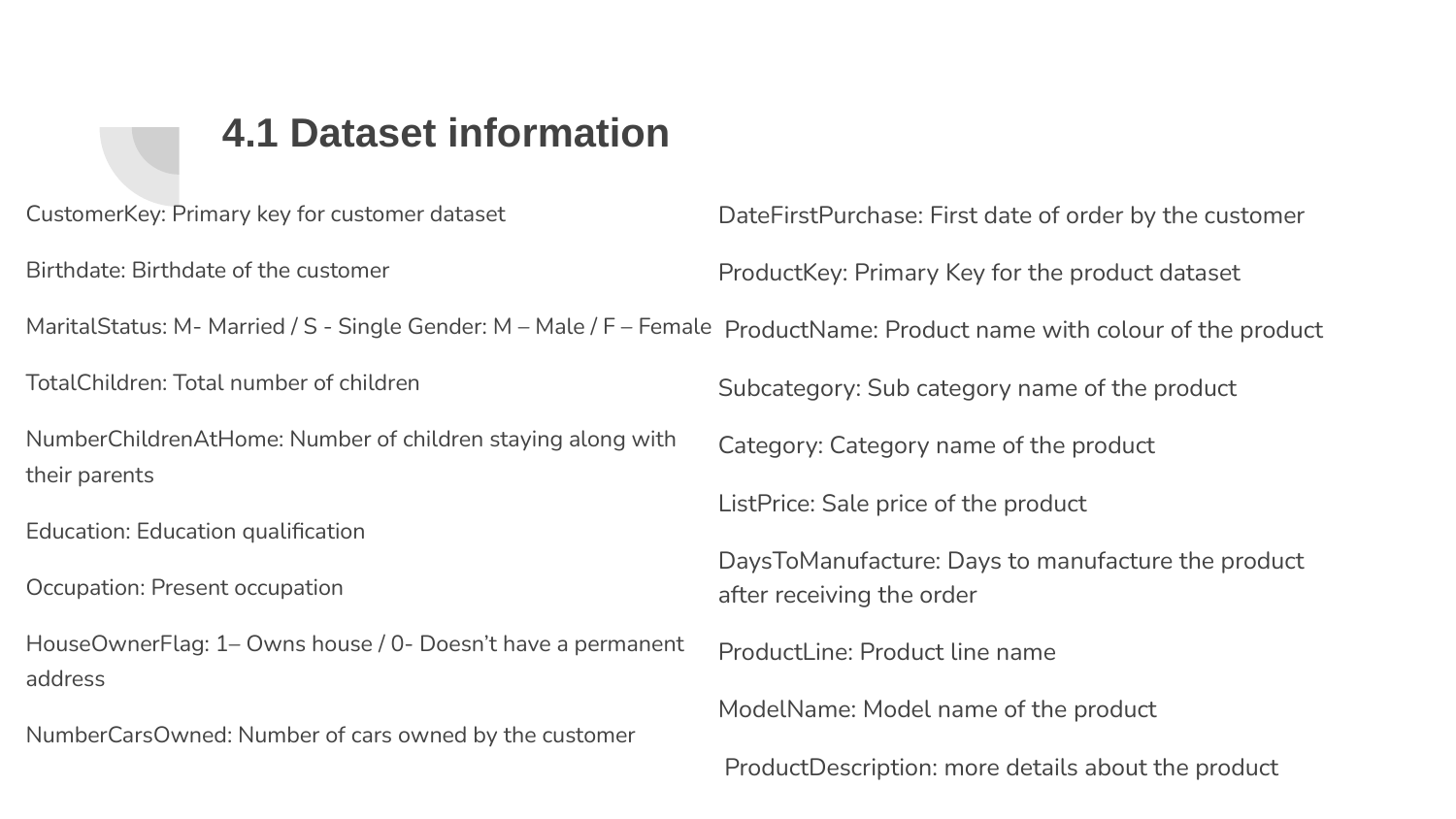

# 4.1 Dataset information
CustomerKey: Primary key for customer dataset
Birthdate: Birthdate of the customer
MaritalStatus: M- Married / S - Single Gender: M – Male / F – Female
TotalChildren: Total number of children
NumberChildrenAtHome: Number of children staying along with their parents
Education: Education qualification
Occupation: Present occupation
HouseOwnerFlag: 1– Owns house / 0- Doesn’t have a permanent address
NumberCarsOwned: Number of cars owned by the customer
DateFirstPurchase: First date of order by the customer
ProductKey: Primary Key for the product dataset
 ProductName: Product name with colour of the product
Subcategory: Sub category name of the product
Category: Category name of the product
ListPrice: Sale price of the product
DaysToManufacture: Days to manufacture the product after receiving the order
ProductLine: Product line name
ModelName: Model name of the product
 ProductDescription: more details about the product